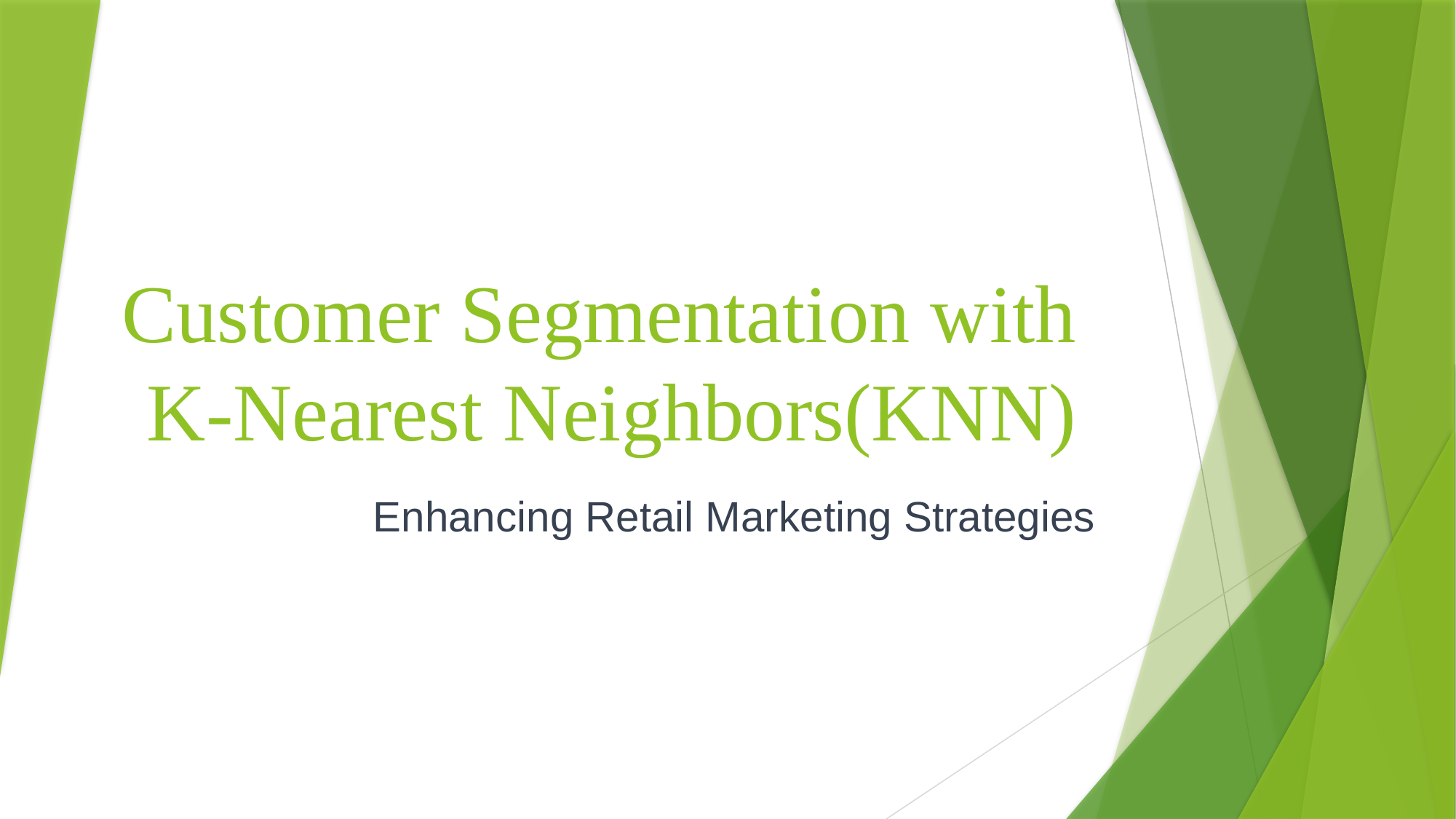

# Customer Segmentation with K-Nearest Neighbors(KNN)
Enhancing Retail Marketing Strategies